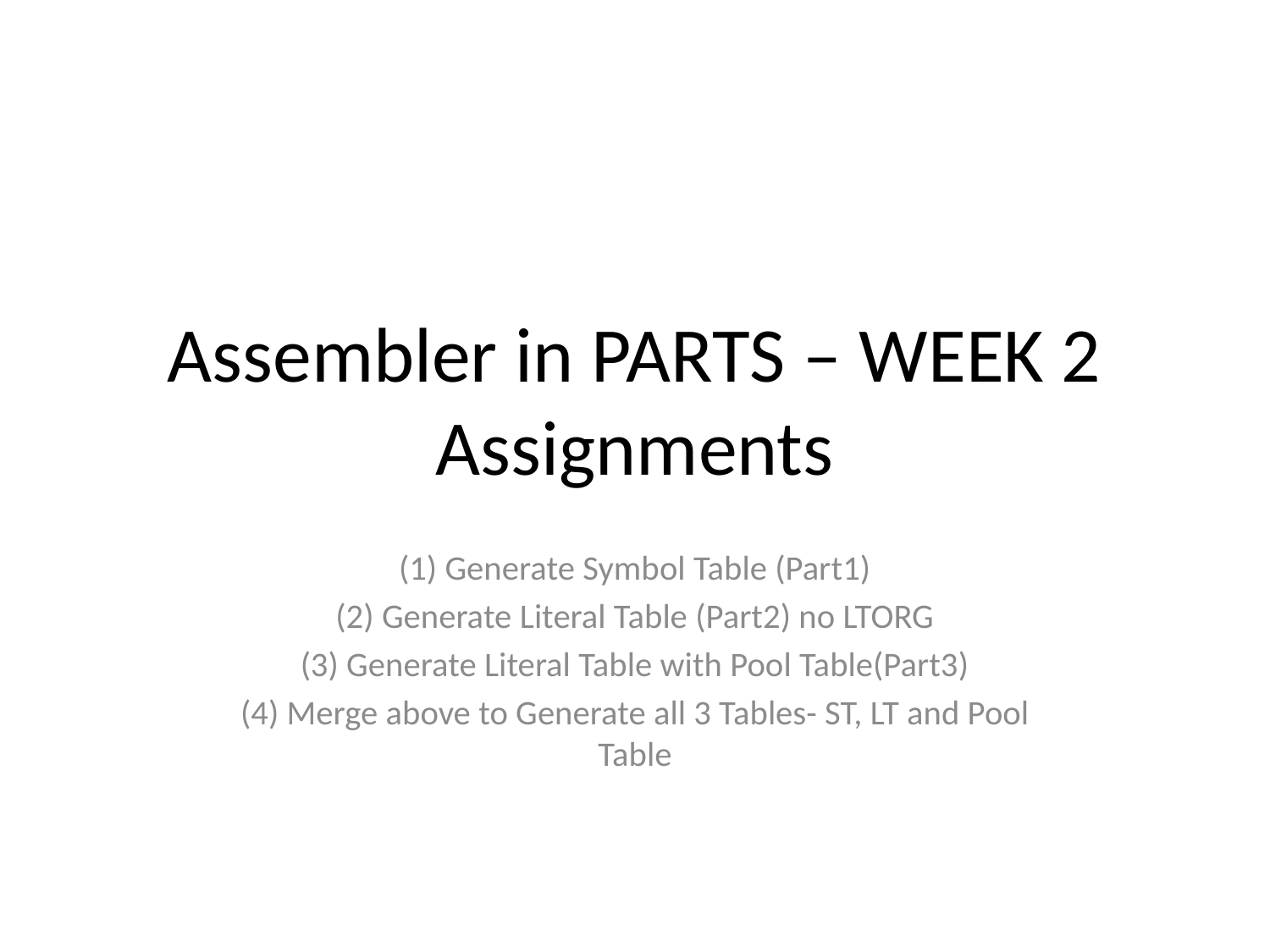

# Assembler in PARTS – WEEK 2 Assignments
(1) Generate Symbol Table (Part1)
(2) Generate Literal Table (Part2) no LTORG
(3) Generate Literal Table with Pool Table(Part3)
(4) Merge above to Generate all 3 Tables- ST, LT and Pool Table